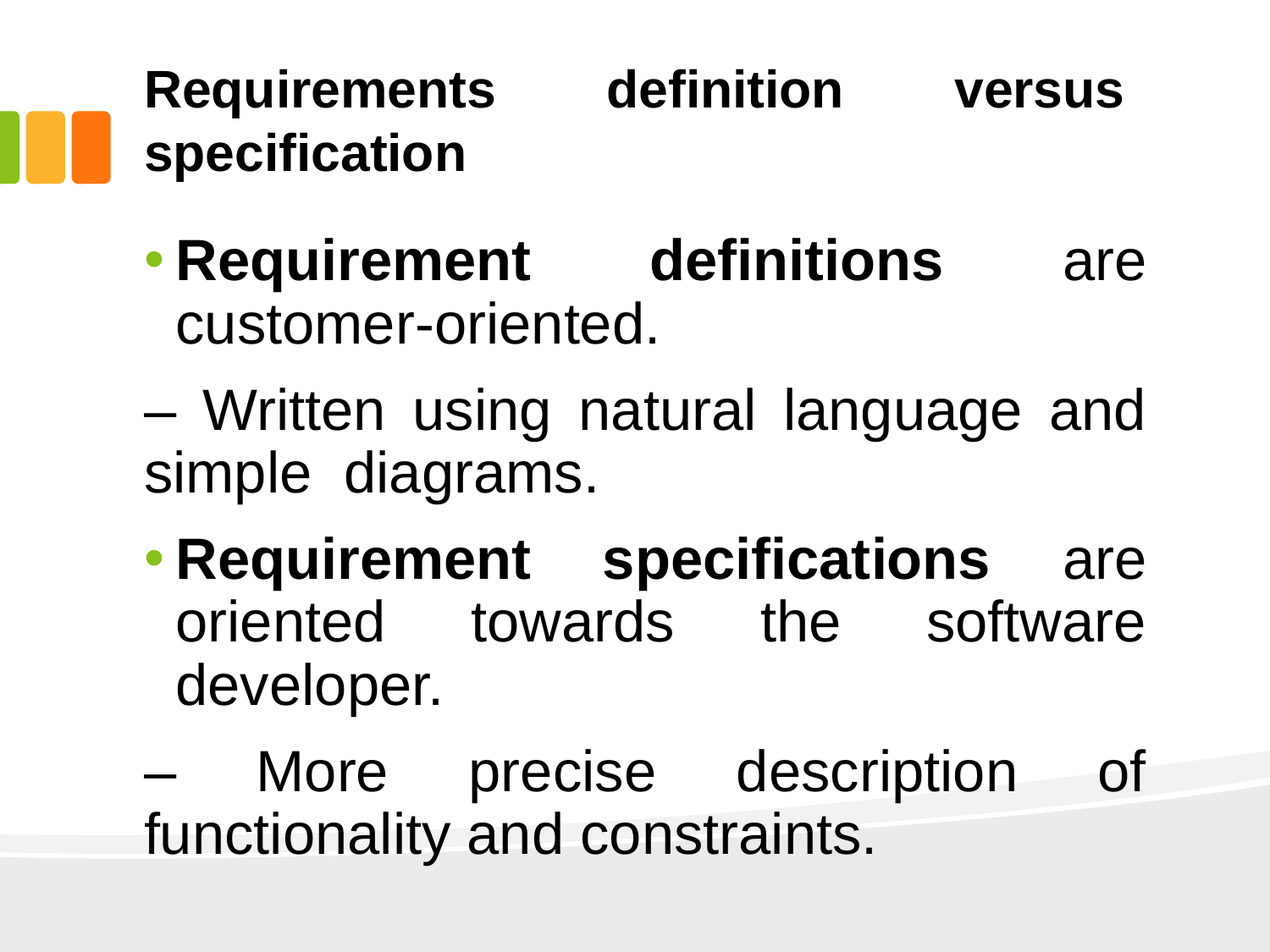

# Requirements definition versus specification
Requirement definitions are customer-oriented.
– Written using natural language and simple  diagrams.
Requirement specifications are oriented towards the software developer.
– More precise description of functionality and constraints.